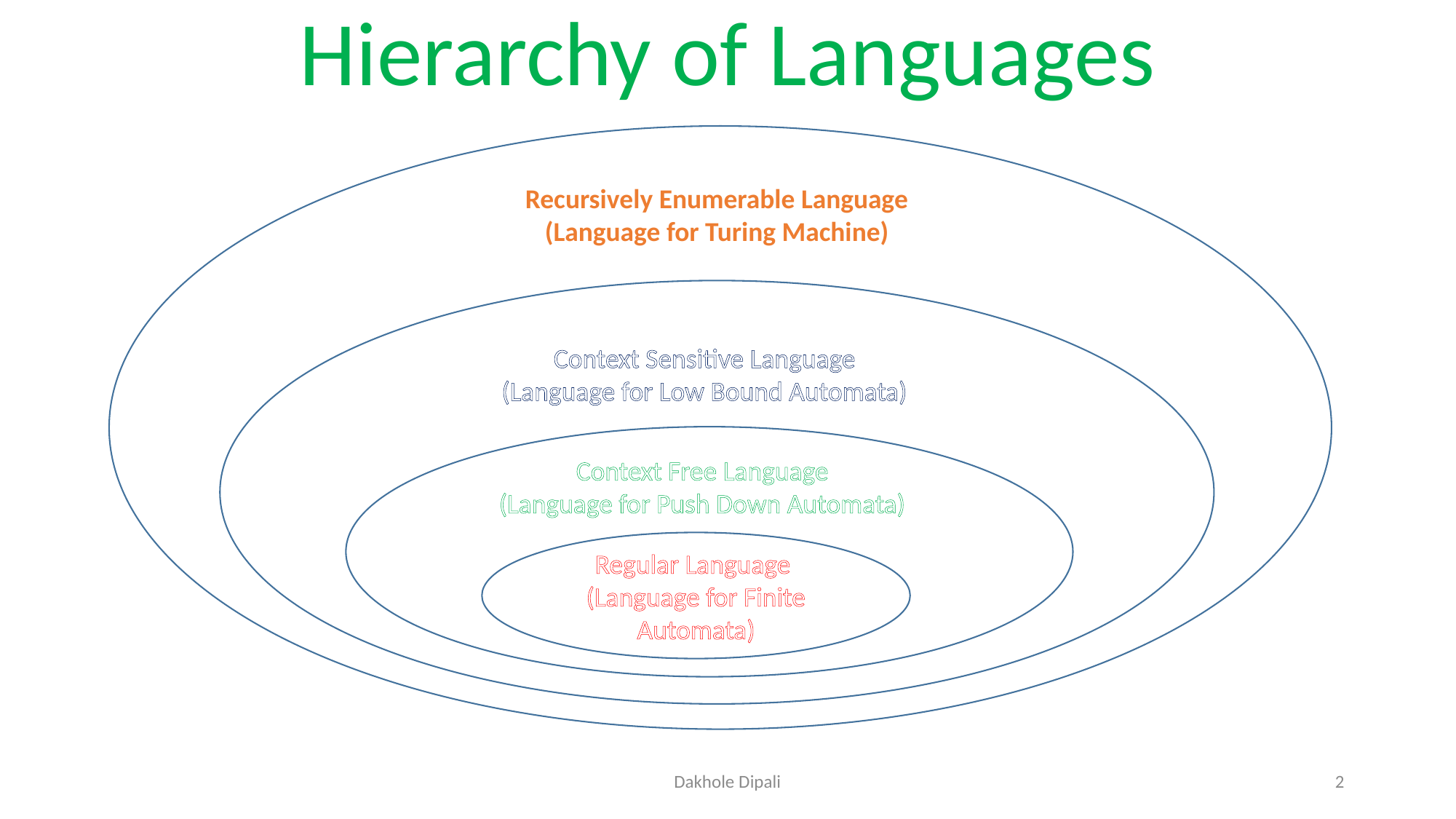

# Hierarchy of Languages

Recursively Enumerable Language
(Language for Turing Machine)

Context Sensitive Language
(Language for Low Bound Automata)

Context Free Language
(Language for Push Down Automata)
Regular Language
(Language for Finite Automata)
Dakhole Dipali
2